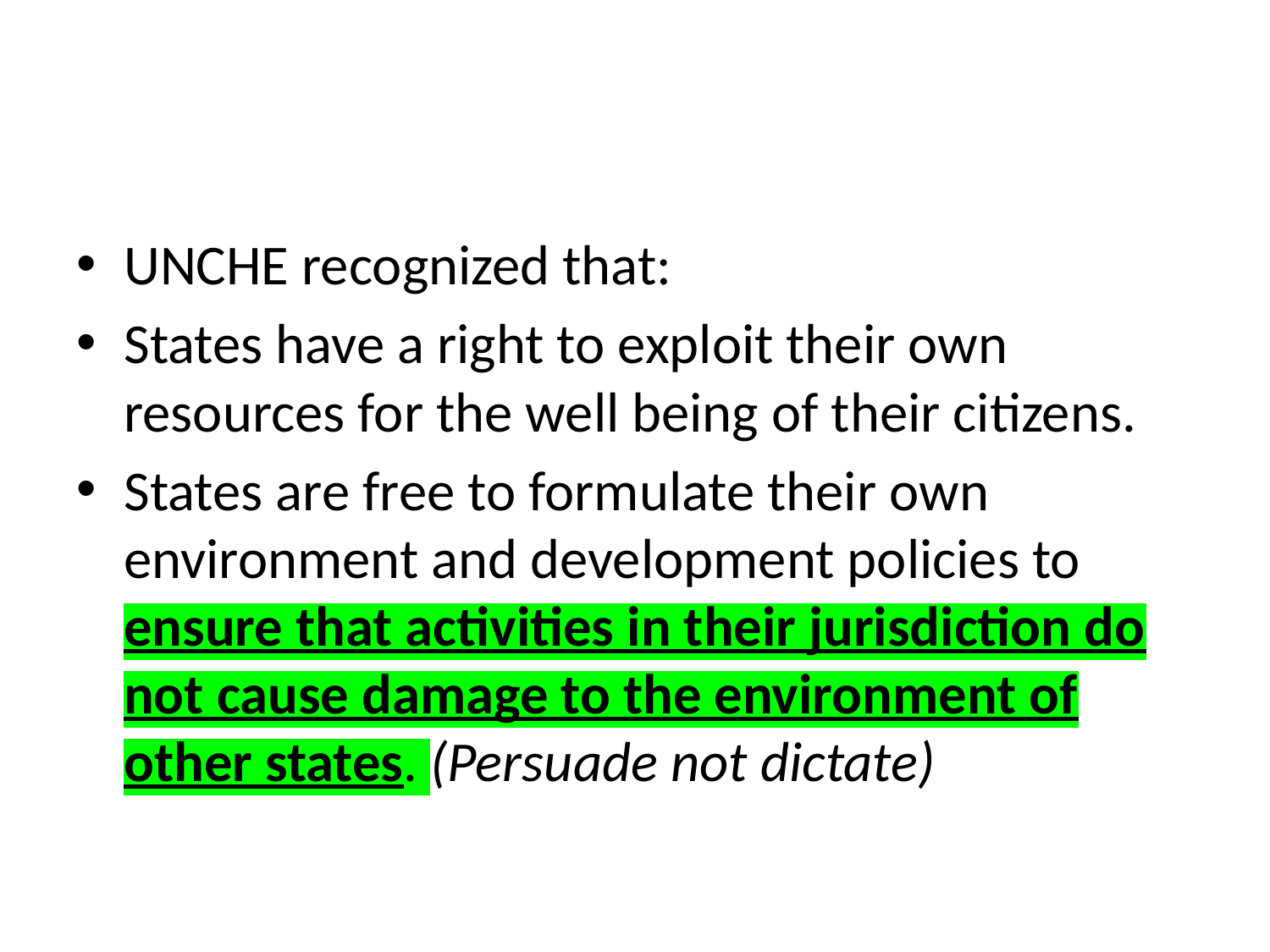

#
UNCHE recognized that:
States have a right to exploit their own resources for the well being of their citizens.
States are free to formulate their own environment and development policies to ensure that activities in their jurisdiction do not cause damage to the environment of other states. (Persuade not dictate)